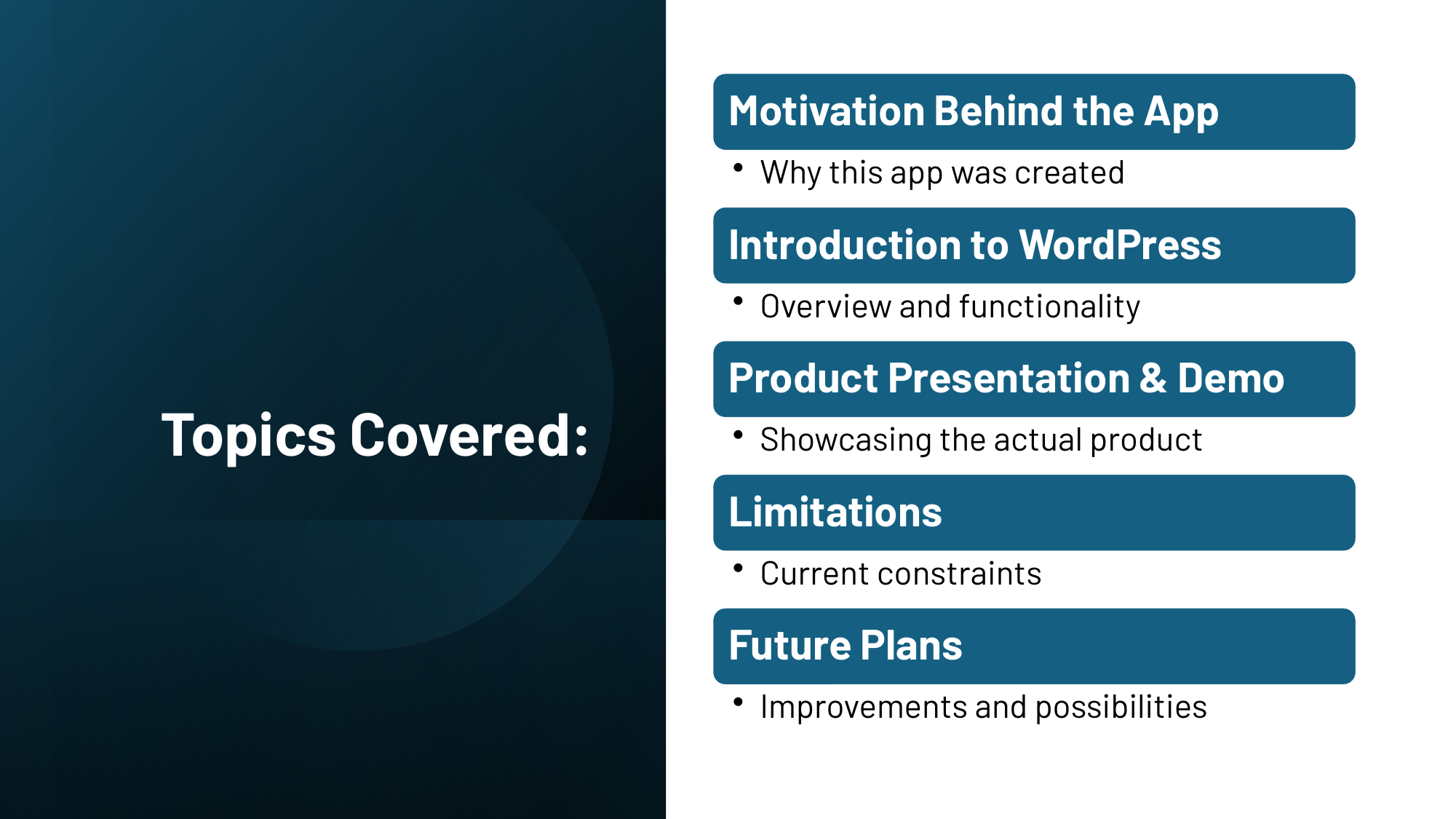

Motivation Behind the App
Why this app was created
Introduction to WordPress
Overview and functionality
Product Presentation & Demo
Showcasing the actual product
Limitations
Current constraints
Future Plans
Improvements and possibilities
# Topics Covered: